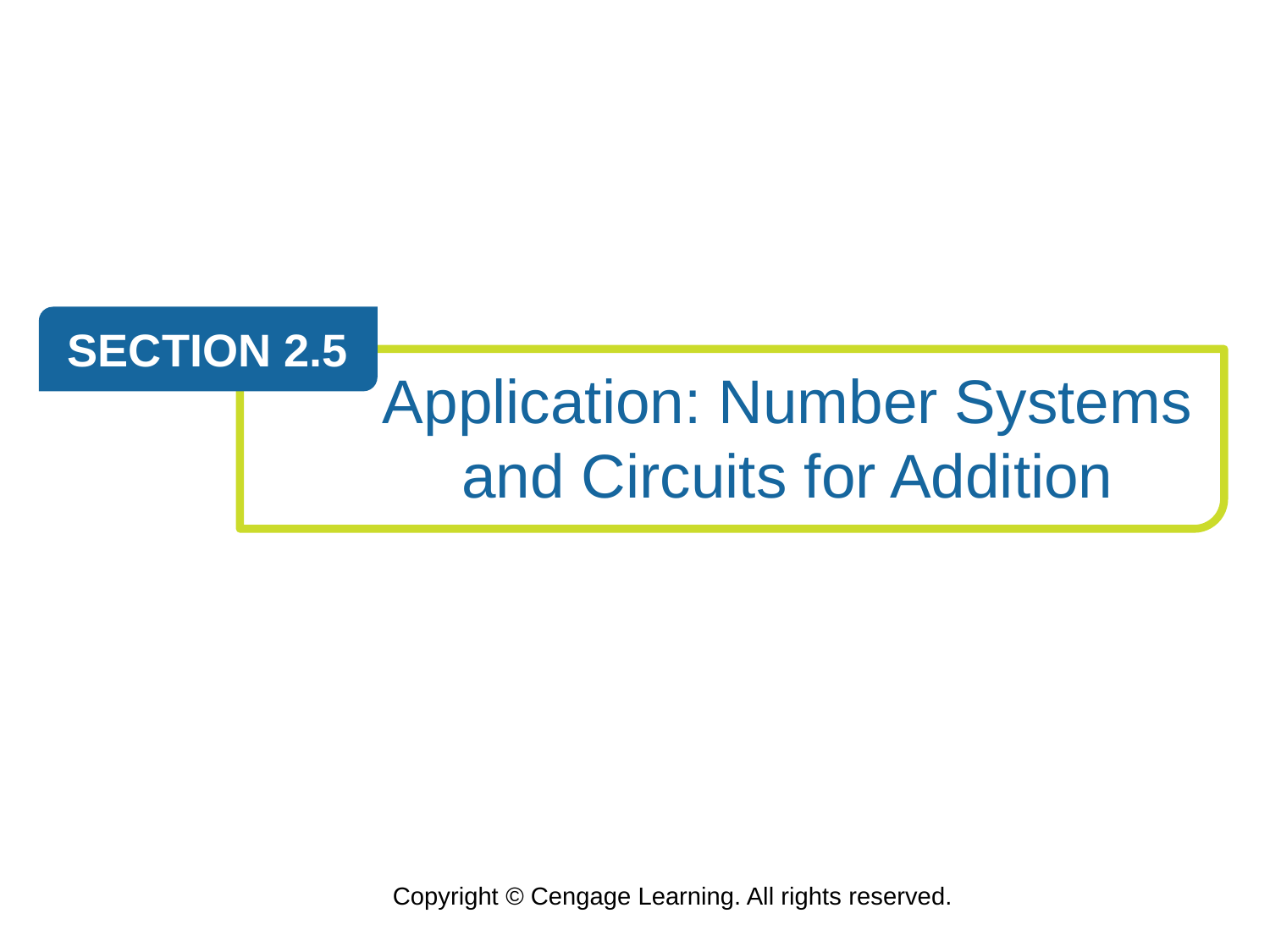

SECTION 2.5
Application: Number Systems and Circuits for Addition
Copyright © Cengage Learning. All rights reserved.